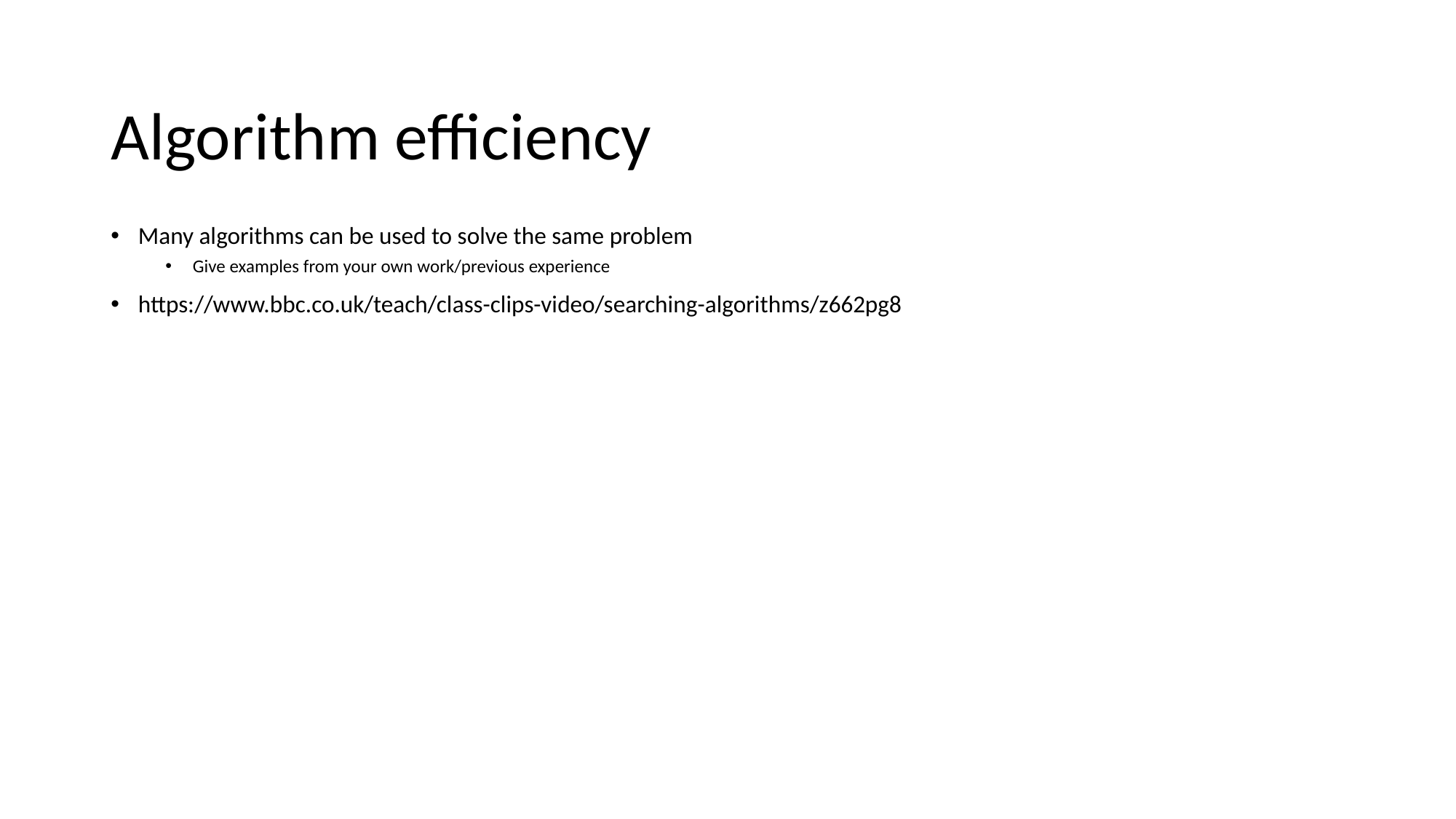

# Algorithm efficiency
Many algorithms can be used to solve the same problem
Give examples from your own work/previous experience
https://www.bbc.co.uk/teach/class-clips-video/searching-algorithms/z662pg8